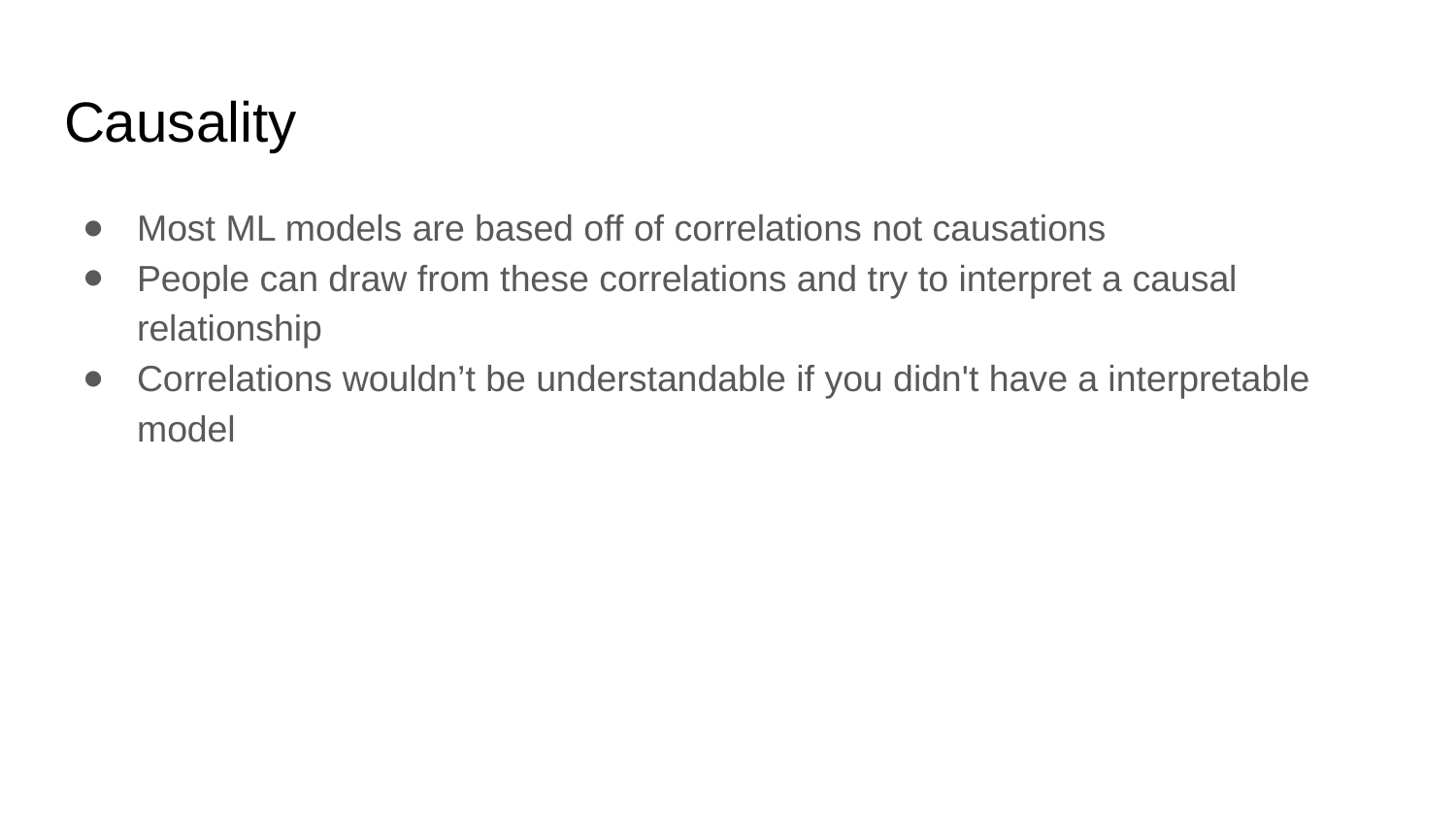

# Causality
Most ML models are based off of correlations not causations
People can draw from these correlations and try to interpret a causal relationship
Correlations wouldn’t be understandable if you didn't have a interpretable model